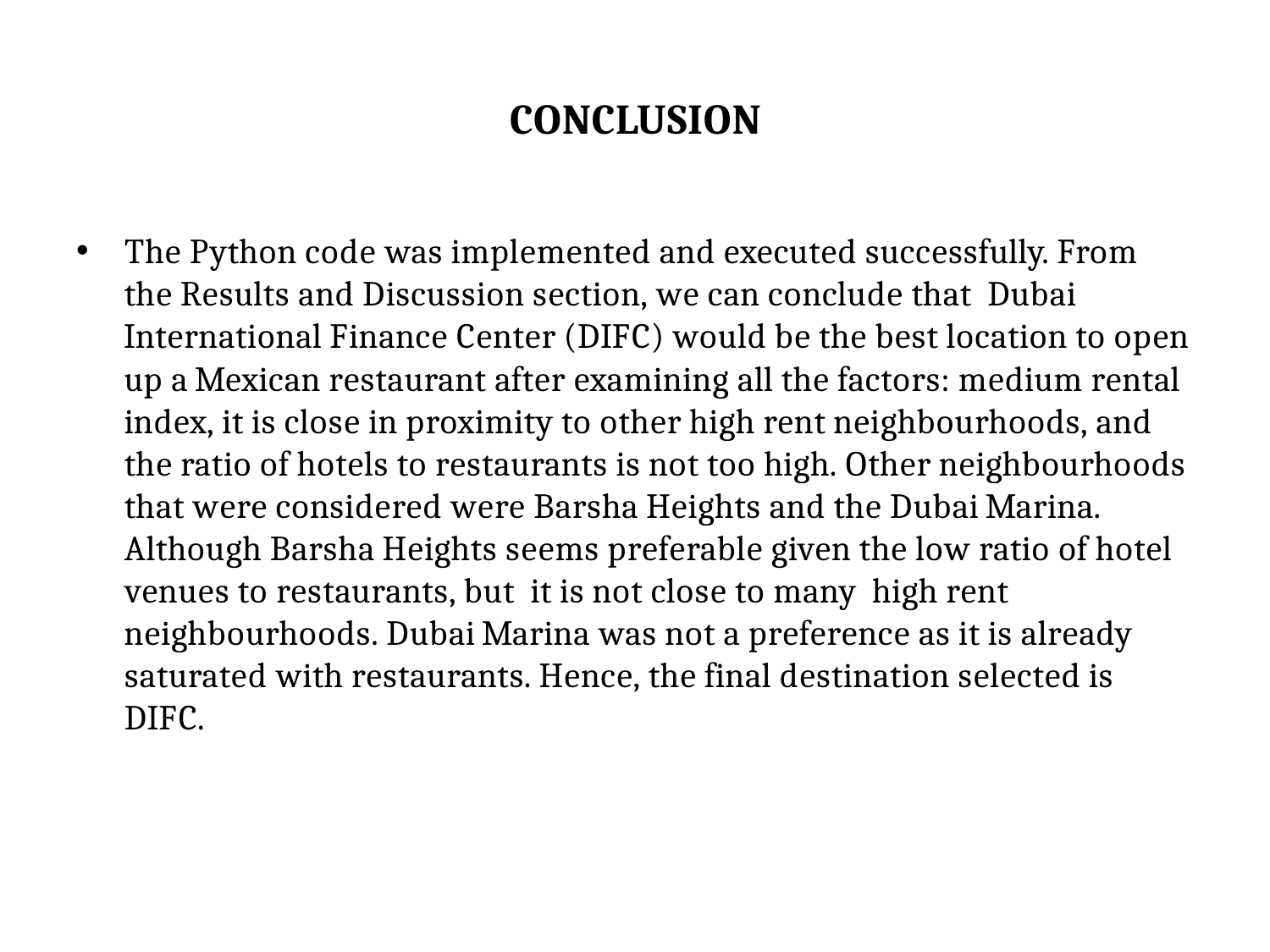

# CONCLUSION
The Python code was implemented and executed successfully. From the Results and Discussion section, we can conclude that  Dubai International Finance Center (DIFC) would be the best location to open up a Mexican restaurant after examining all the factors: medium rental index, it is close in proximity to other high rent neighbourhoods, and the ratio of hotels to restaurants is not too high. Other neighbourhoods that were considered were Barsha Heights and the Dubai Marina. Although Barsha Heights seems preferable given the low ratio of hotel venues to restaurants, but  it is not close to many  high rent neighbourhoods. Dubai Marina was not a preference as it is already saturated with restaurants. Hence, the final destination selected is DIFC.